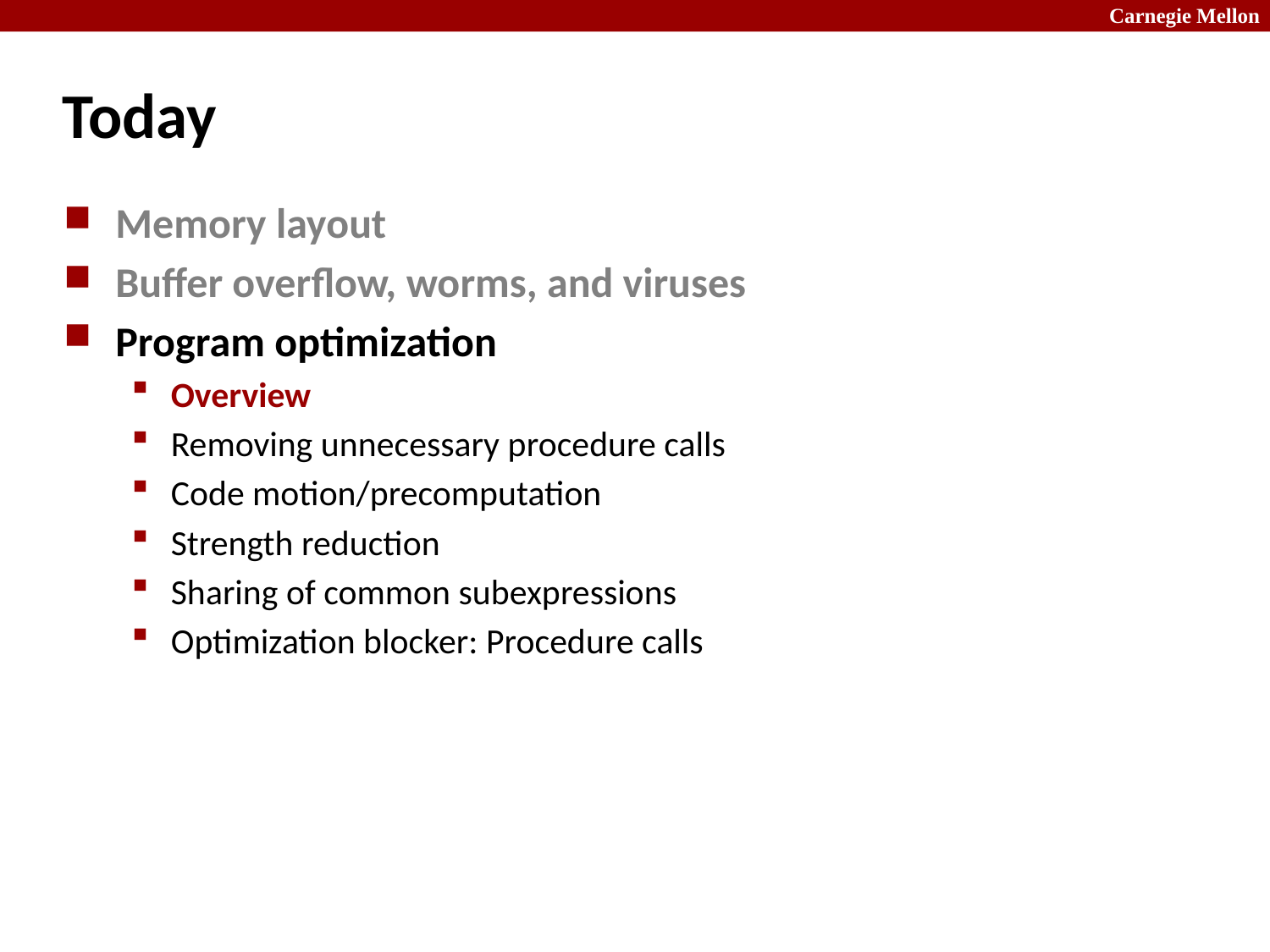

# Today
Memory layout
Buffer overflow, worms, and viruses
Program optimization
Overview
Removing unnecessary procedure calls
Code motion/precomputation
Strength reduction
Sharing of common subexpressions
Optimization blocker: Procedure calls